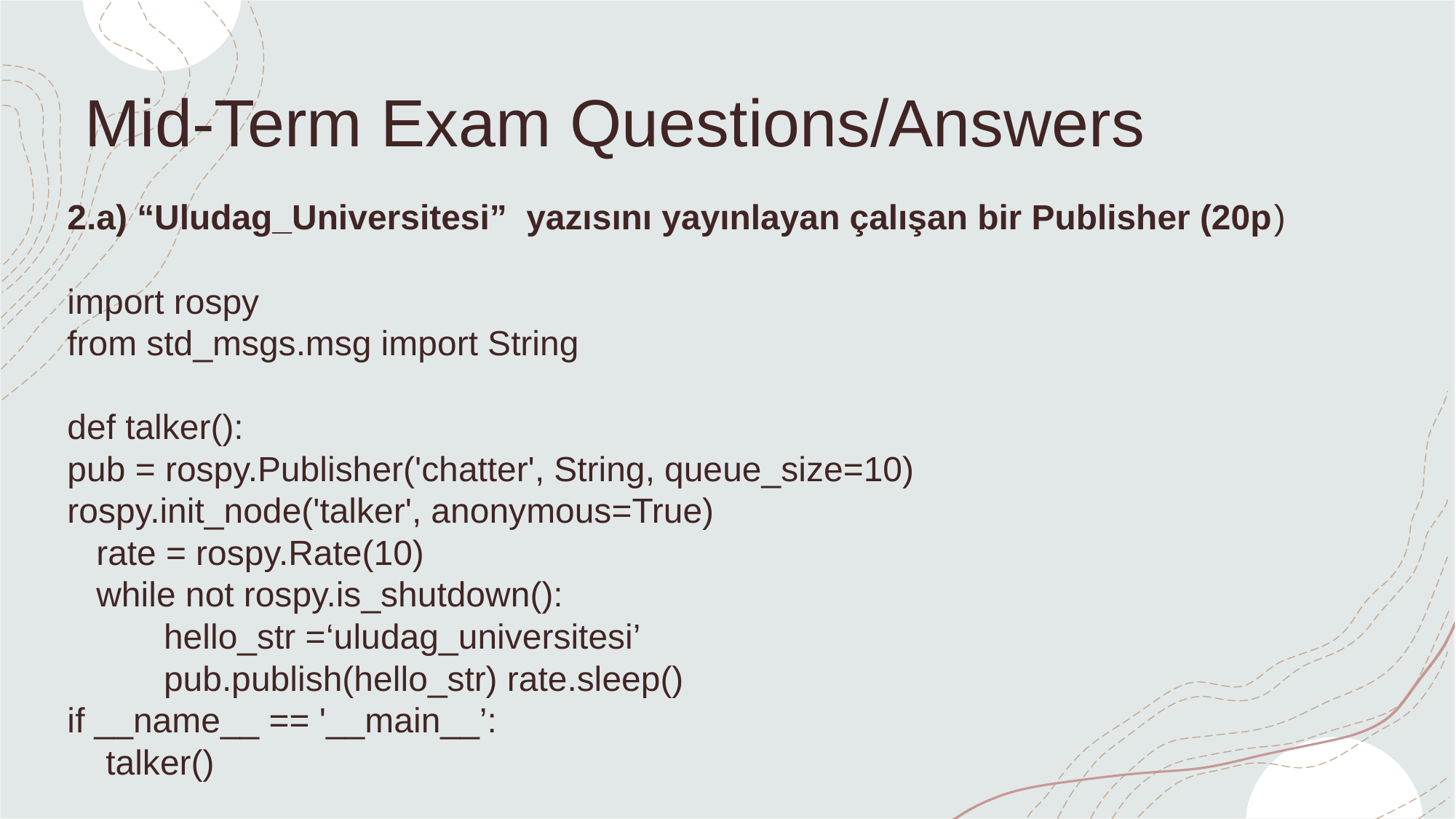

# Mid-Term Exam Questions/Answers
2.a) “Uludag_Universitesi”  yazısını yayınlayan çalışan bir Publisher (20p)

import rospy
from std_msgs.msg import String

def talker():
pub = rospy.Publisher('chatter', String, queue_size=10)
rospy.init_node('talker', anonymous=True)
   rate = rospy.Rate(10)
   while not rospy.is_shutdown():
          hello_str =‘uludag_universitesi’
          pub.publish(hello_str) rate.sleep()
if __name__ == '__main__’:
    talker()